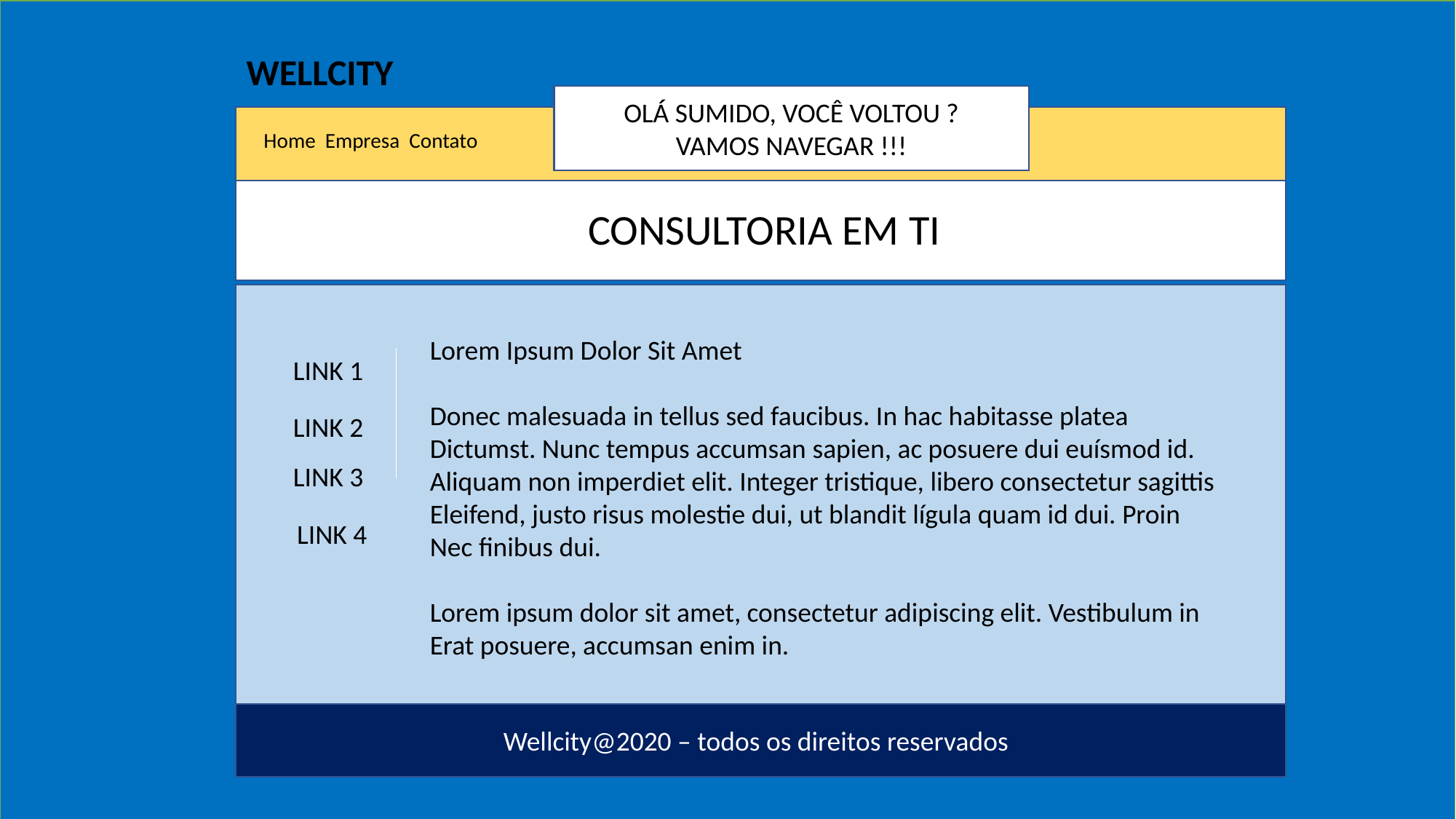

WELLCITY
OLÁ SUMIDO, VOCÊ VOLTOU ?
VAMOS NAVEGAR !!!

Home  Empresa  Contato
CCCCCCC
CONSULTORIA EM TI

Lorem Ipsum Dolor Sit Amet

Donec malesuada in tellus sed faucibus. In hac habitasse platea
Dictumst. Nunc tempus accumsan sapien, ac posuere dui euísmod id.
Aliquam non imperdiet elit. Integer tristique, libero consectetur sagittis
Eleifend, justo risus molestie dui, ut blandit lígula quam id dui. Proin
Nec finibus dui.

Lorem ipsum dolor sit amet, consectetur adipiscing elit. Vestibulum in
Erat posuere, accumsan enim in.
LINK 1
LINK 2
LINK 3
LINK 4

Wellcity@2020 – todos os direitos reservados